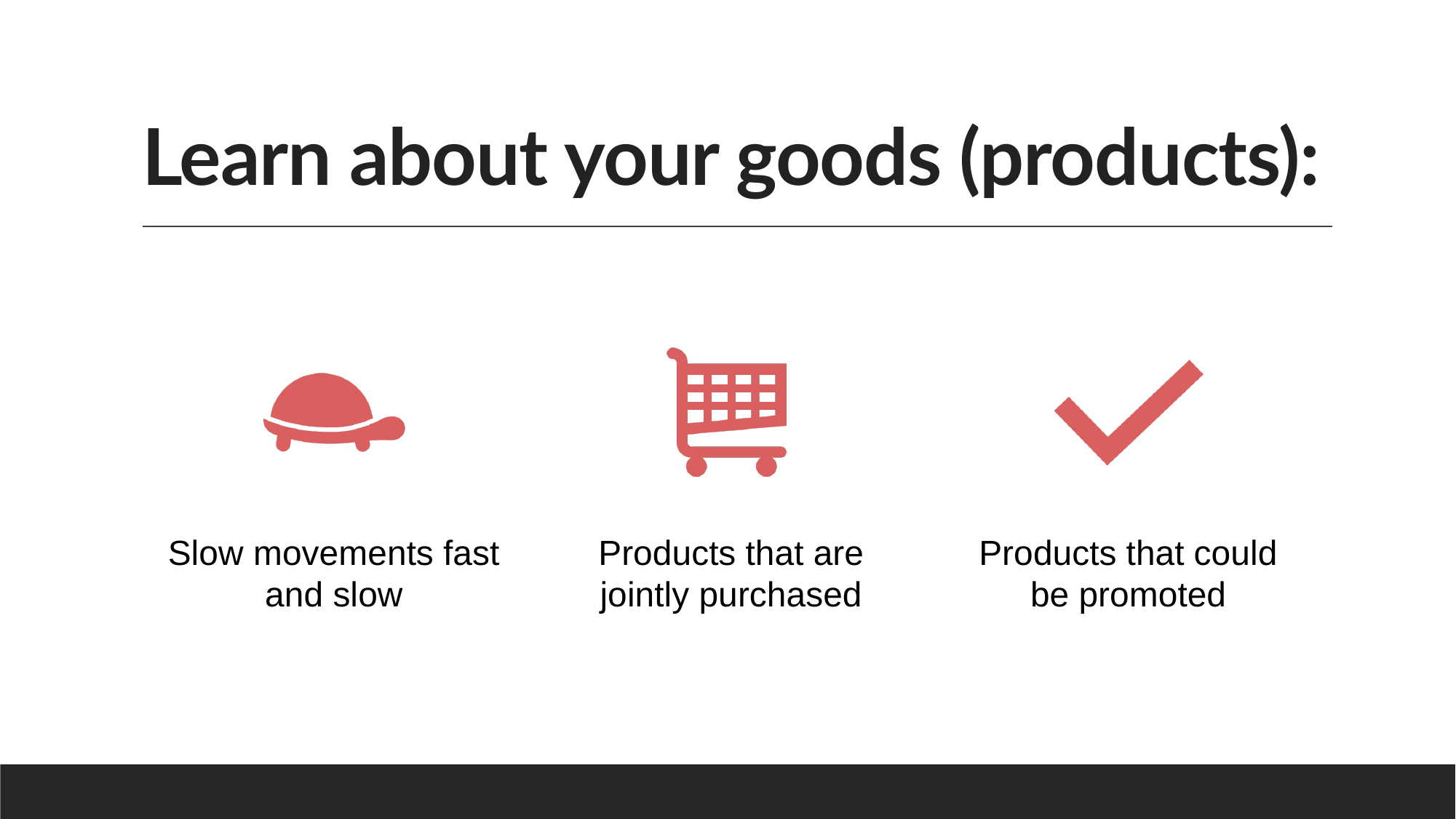

# Learn about your goods (products):
Slow movements fast and slow
Products that are jointly purchased
Products that could be promoted